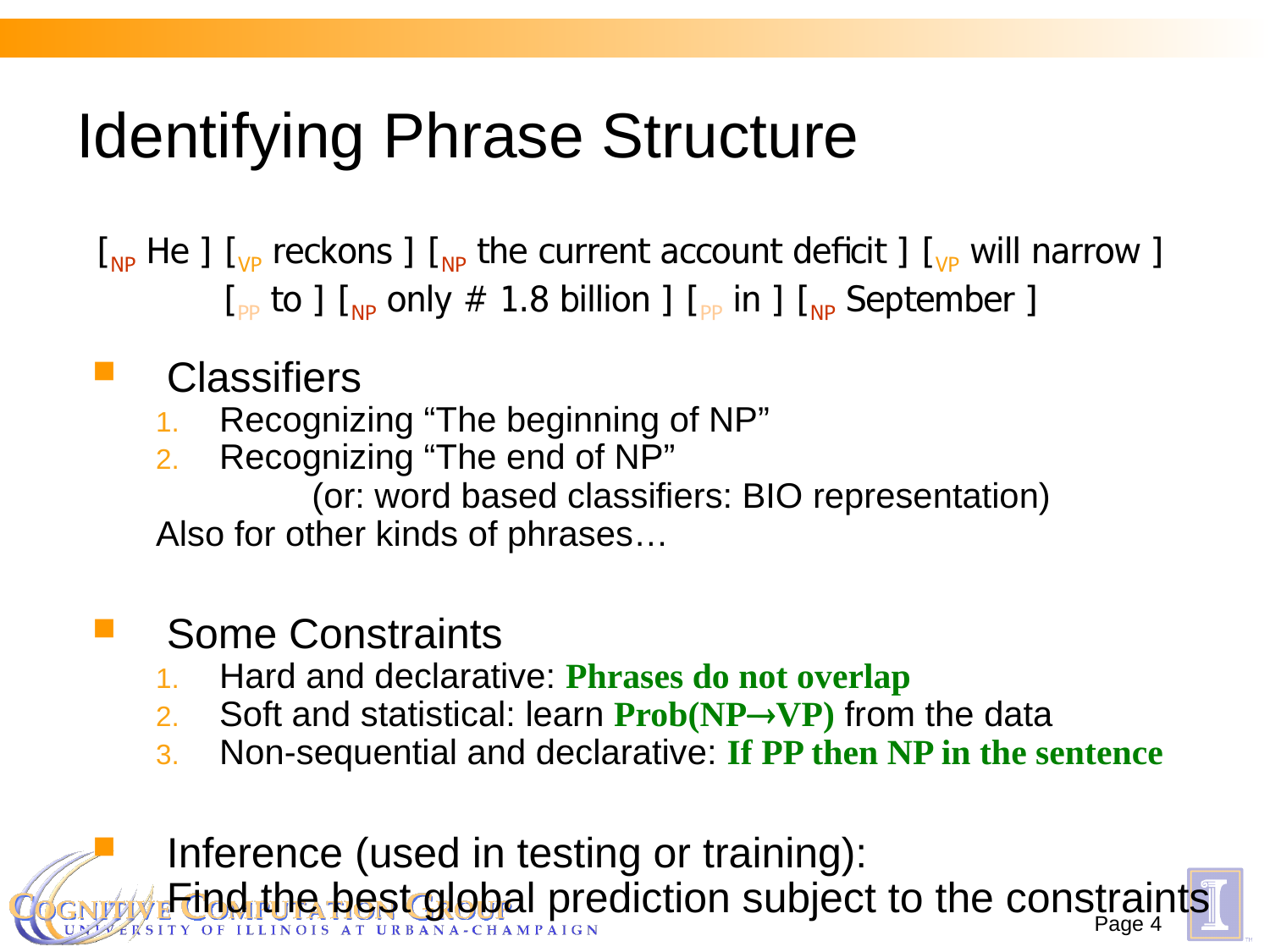

# Identifying Phrase Structure
[NP He ] [VP reckons ] [NP the current account deficit ] [VP will narrow ]
	[PP to ] [NP only # 1.8 billion ] [PP in ] [NP September ]
He reckons the current account deficit will narrow to only # 1.8 billion in
	September
Classifiers
Recognizing “The beginning of NP”
Recognizing “The end of NP”
                (or: word based classifiers: BIO representation)
Also for other kinds of phrases…

Some Constraints
Hard and declarative: Phrases do not overlap
Soft and statistical: learn Prob(NP→VP) from the data
Non-sequential and declarative: If PP then NP in the sentence

Inference (used in testing or training):
Find the best global prediction subject to the constraints
Page 4